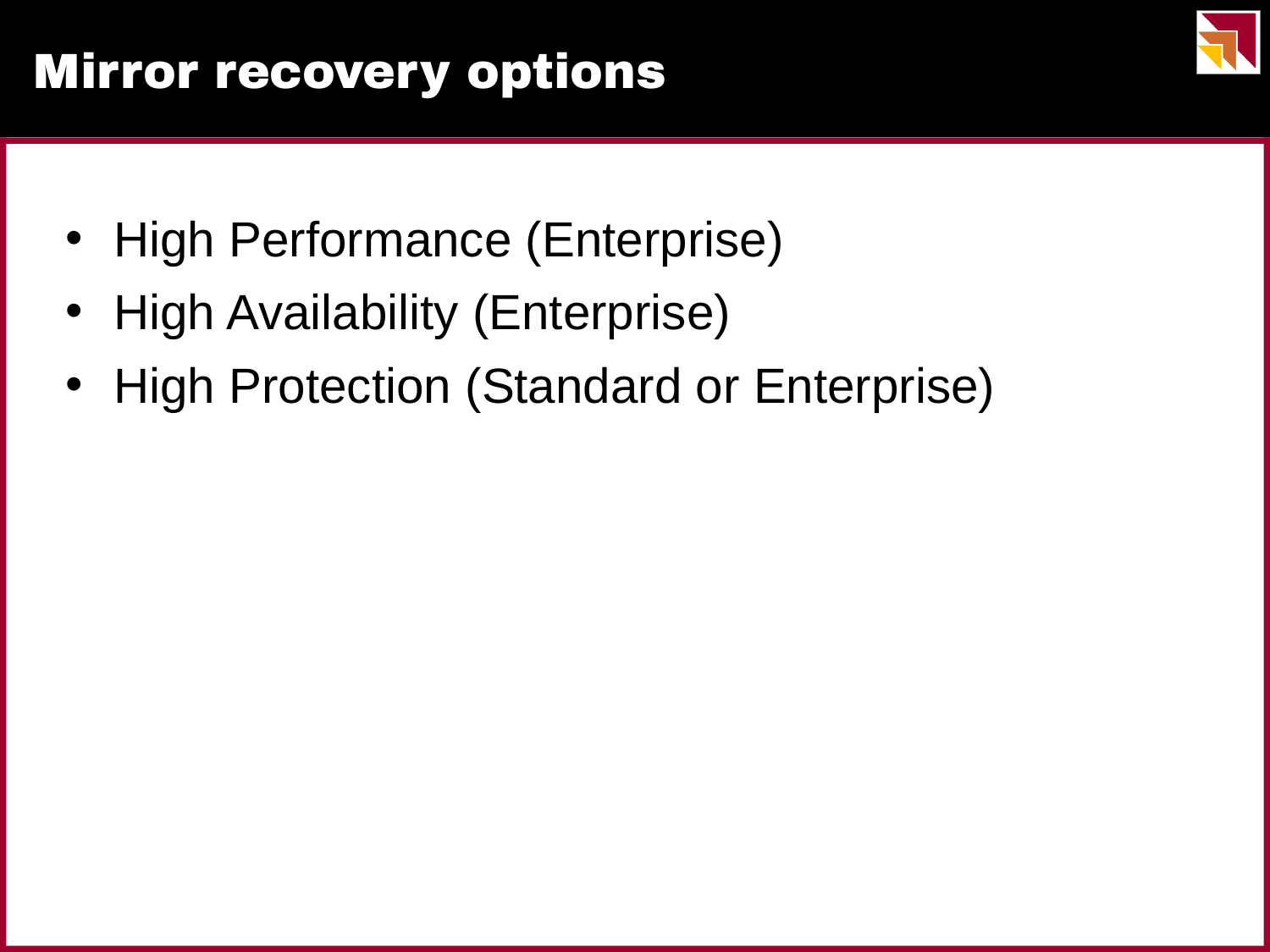

# Mirror recovery options
High Performance (Enterprise)
High Availability (Enterprise)
High Protection (Standard or Enterprise)